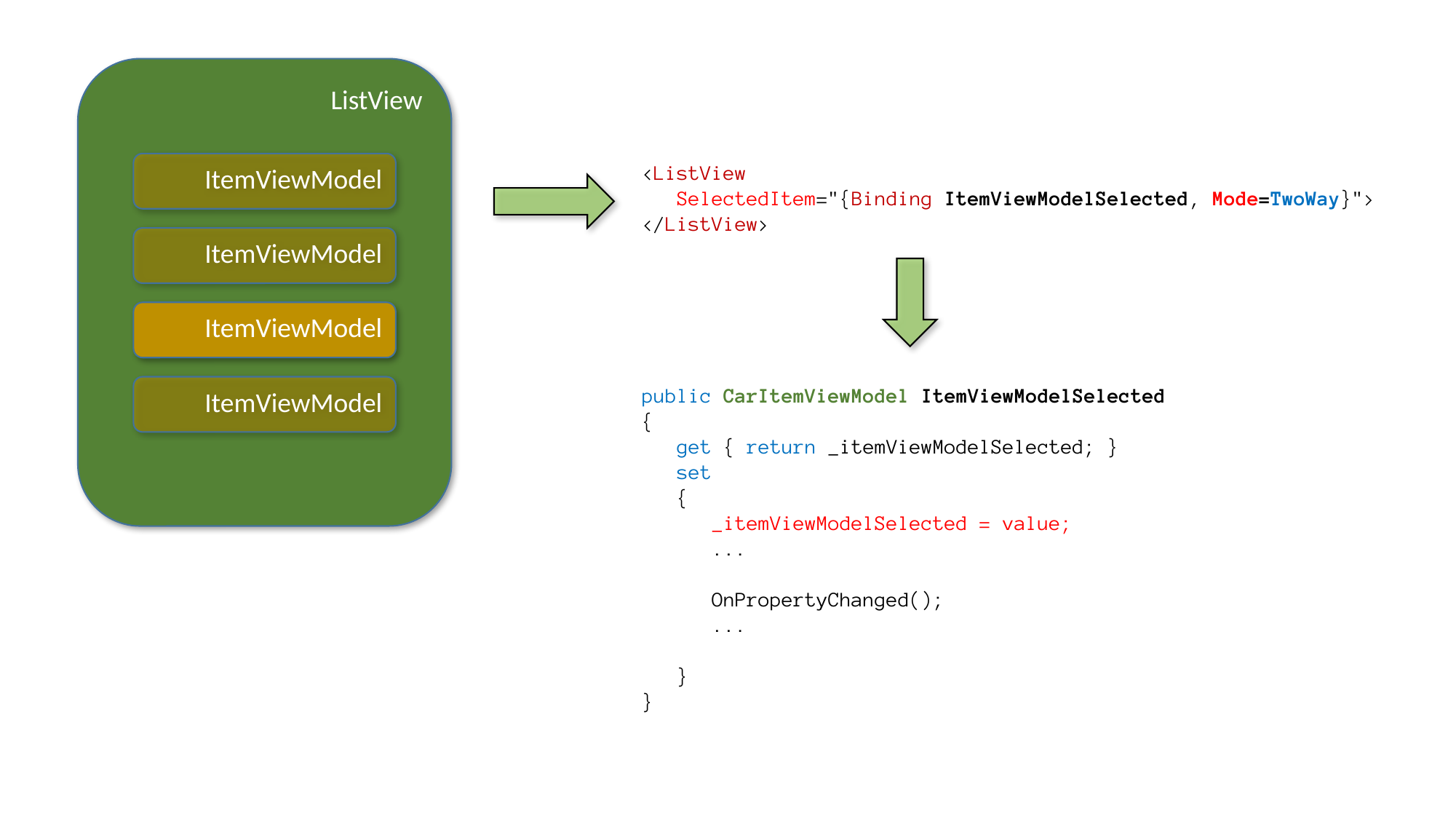

ListView
ItemViewModel
<ListView
   SelectedItem="{Binding ItemViewModelSelected, Mode=TwoWay}">
</ListView>

ItemViewModel

ItemViewModel
ItemViewModel
public CarItemViewModel ItemViewModelSelected
{
   get { return _itemViewModelSelected; }
   set
   {
      _itemViewModelSelected = value;
      ...

      OnPropertyChanged();
      ...

   }
}